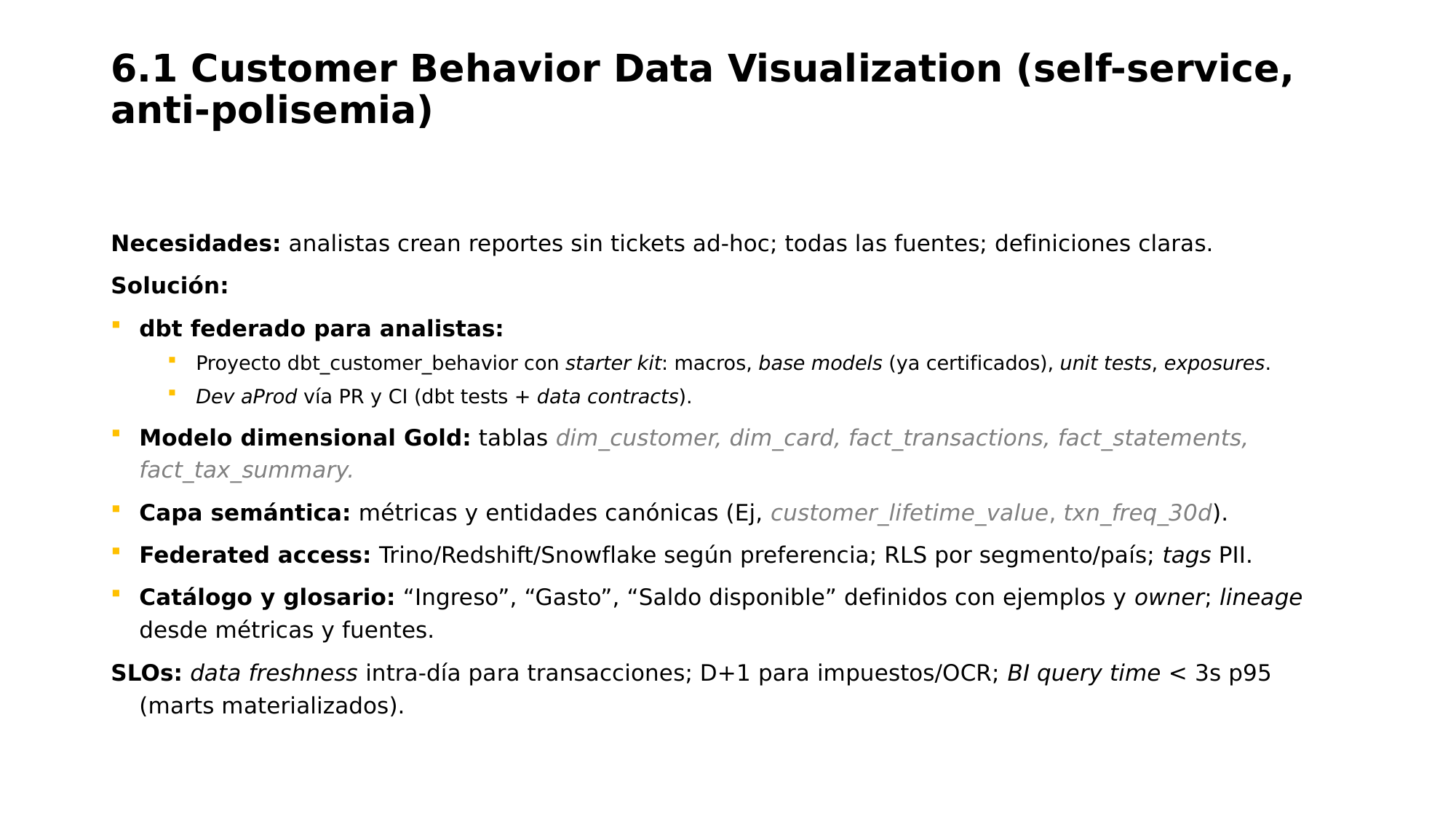

# 6.1 Customer Behavior Data Visualization (self-service, anti-polisemia)
Necesidades: analistas crean reportes sin tickets ad-hoc; todas las fuentes; definiciones claras.
Solución:
dbt federado para analistas:
Proyecto dbt_customer_behavior con starter kit: macros, base models (ya certificados), unit tests, exposures.
Dev aProd vía PR y CI (dbt tests + data contracts).
Modelo dimensional Gold: tablas dim_customer, dim_card, fact_transactions, fact_statements, fact_tax_summary.
Capa semántica: métricas y entidades canónicas (Ej, customer_lifetime_value, txn_freq_30d).
Federated access: Trino/Redshift/Snowflake según preferencia; RLS por segmento/país; tags PII.
Catálogo y glosario: “Ingreso”, “Gasto”, “Saldo disponible” definidos con ejemplos y owner; lineage desde métricas y fuentes.
SLOs: data freshness intra-día para transacciones; D+1 para impuestos/OCR; BI query time < 3s p95 (marts materializados).